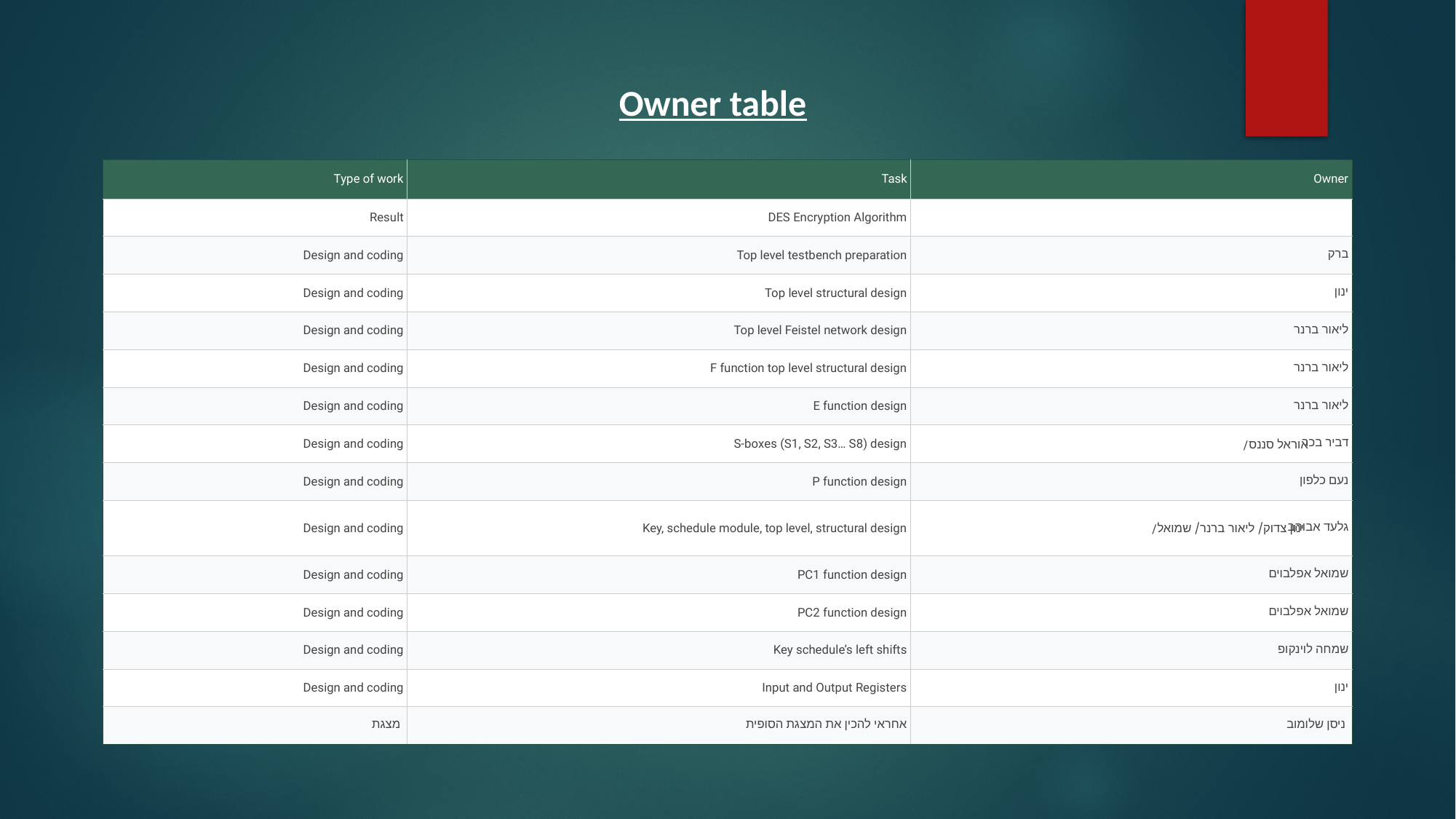

Owner table

| Type of work | Task | Owner |
| --- | --- | --- |
| Result | DES Encryption Algorithm |  |
| Design and coding | Top level testbench preparation | ברק |
| Design and coding | Top level structural design | ינון |
| Design and coding | Top level Feistel network design | ליאור ברנר |
| Design and coding | F function top level structural design | ליאור ברנר |
| Design and coding | E function design | ליאור ברנר |
| Design and coding | S-boxes (S1, S2, S3… S8) design | דביר בכר |
| Design and coding | P function design | נעם כלפון |
| Design and coding | Key, schedule module, top level, structural design | גלעד אבוהב |
| Design and coding | PC1 function design | שמואל אפלבוים |
| Design and coding | PC2 function design | שמואל אפלבוים |
| Design and coding | Key schedule’s left shifts | שמחה לוינקופ |
| Design and coding | Input and Output Registers | ינון |
| מצגת | אחראי להכין את המצגת הסופית | ניסן שלומוב |
/אוראל סננס
/ינון צדוק/ ליאור ברנר/ שמואל